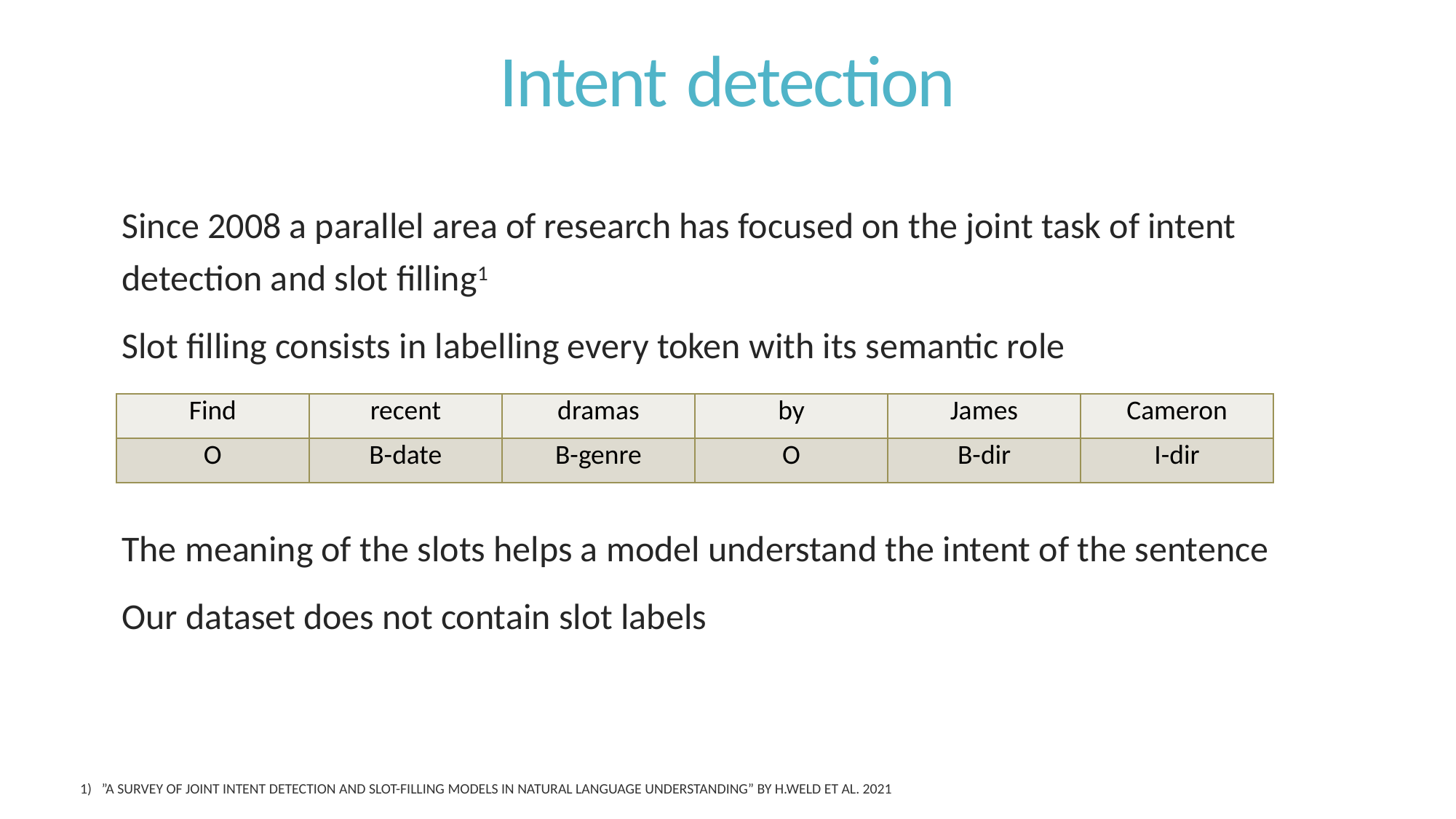

# Intent detection
Since 2008 a parallel area of research has focused on the joint task of intent detection and slot filling1
Slot filling consists in labelling every token with its semantic role

The meaning of the slots helps a model understand the intent of the sentence
Our dataset does not contain slot labels
| Find | recent | dramas | by | James | Cameron |
| --- | --- | --- | --- | --- | --- |
| O | B-date | B-genre | O | B-dir | I-dir |
1)   ”A survey of joint intent detection and slot-filling models in natural language understanding” by H.Weld et al. 2021